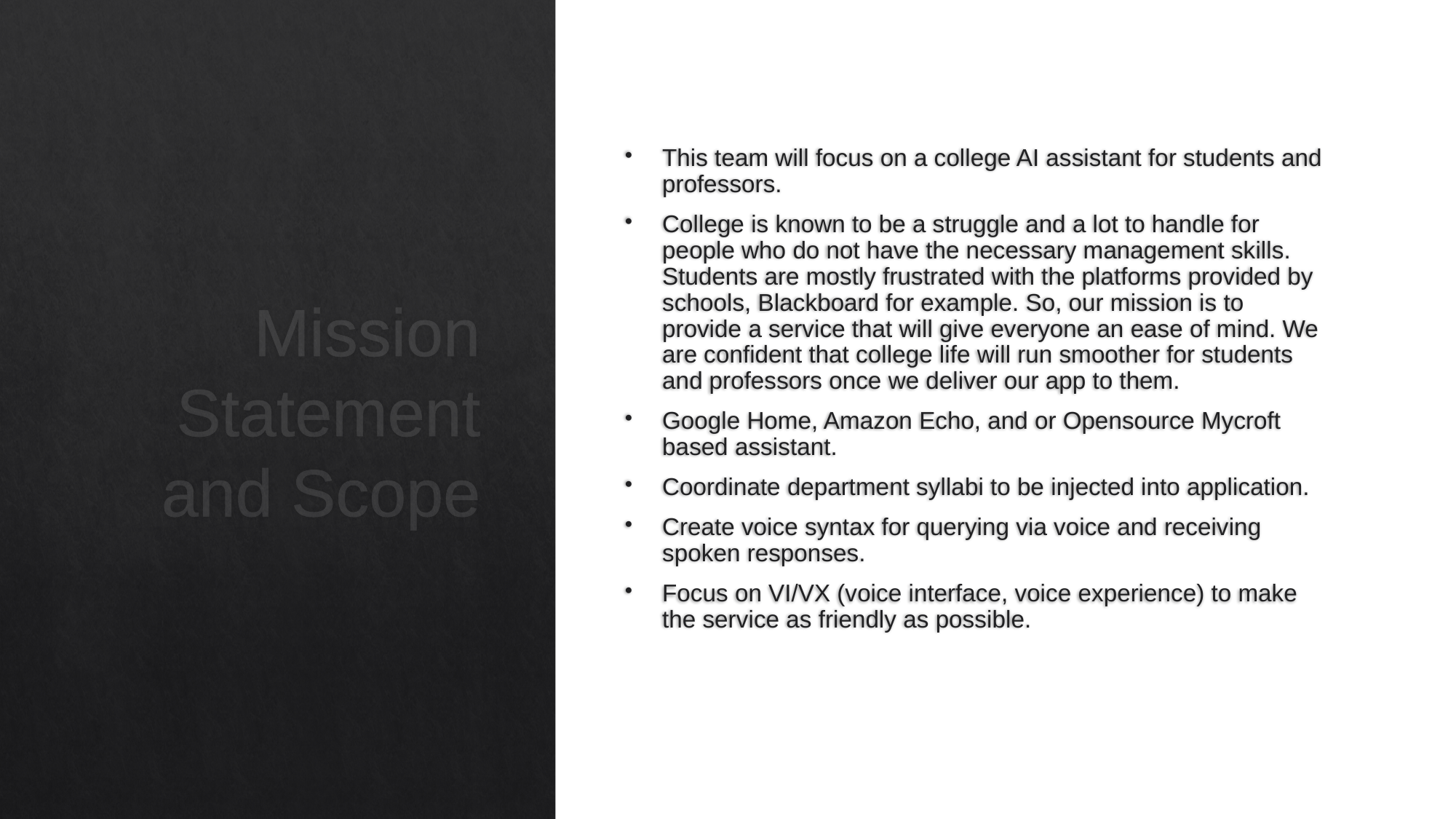

This team will focus on a college AI assistant for students and professors.
College is known to be a struggle and a lot to handle for people who do not have the necessary management skills. Students are mostly frustrated with the platforms provided by schools, Blackboard for example. So, our mission is to provide a service that will give everyone an ease of mind. We are confident that college life will run smoother for students and professors once we deliver our app to them.
Google Home, Amazon Echo, and or Opensource Mycroft based assistant.
Coordinate department syllabi to be injected into application.
Create voice syntax for querying via voice and receiving spoken responses.
Focus on VI/VX (voice interface, voice experience) to make the service as friendly as possible.

# Mission Statement and Scope